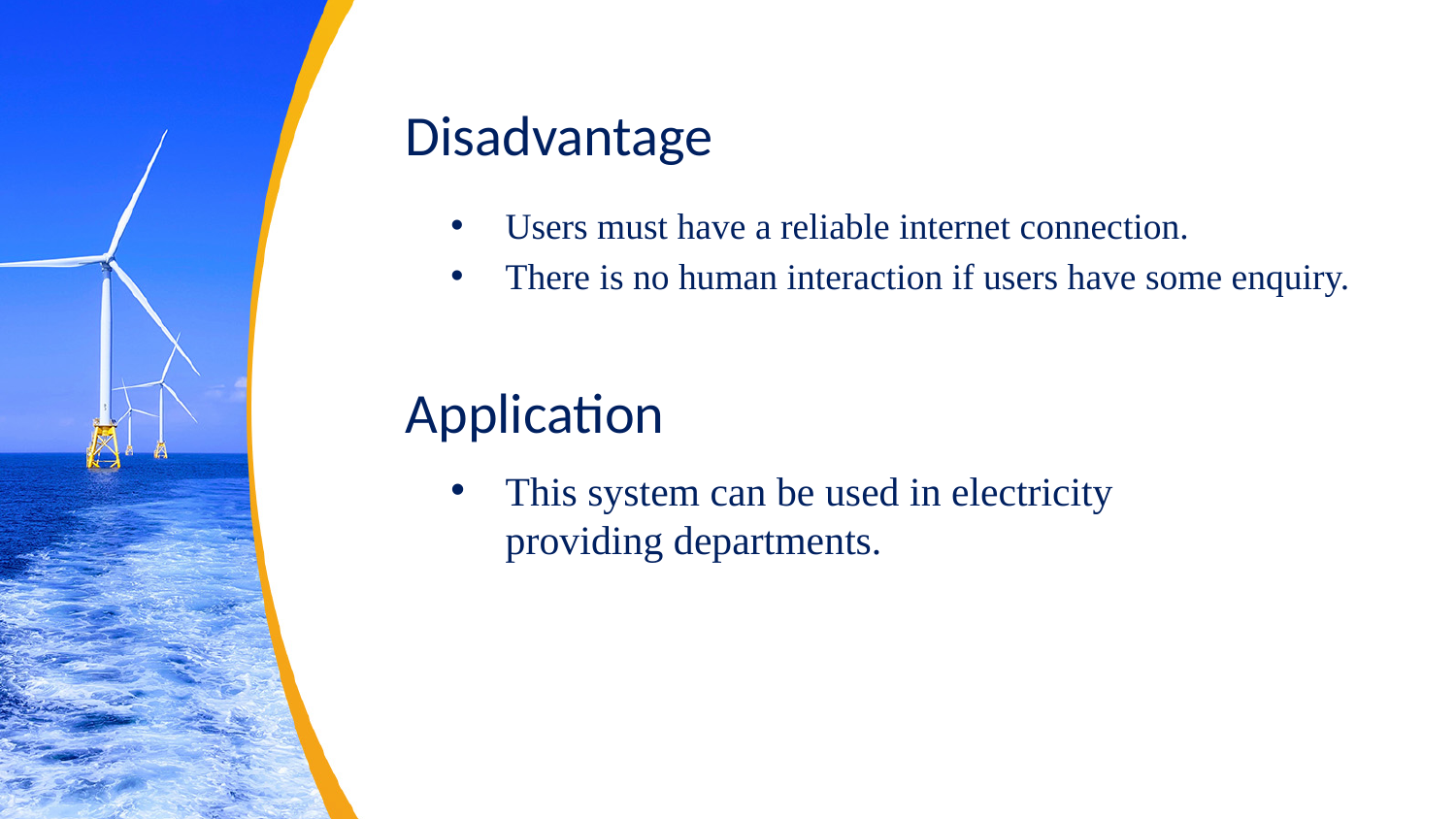

# Disadvantage
Users must have a reliable internet connection.
There is no human interaction if users have some enquiry.
Application
This system can be used in electricity providing departments.